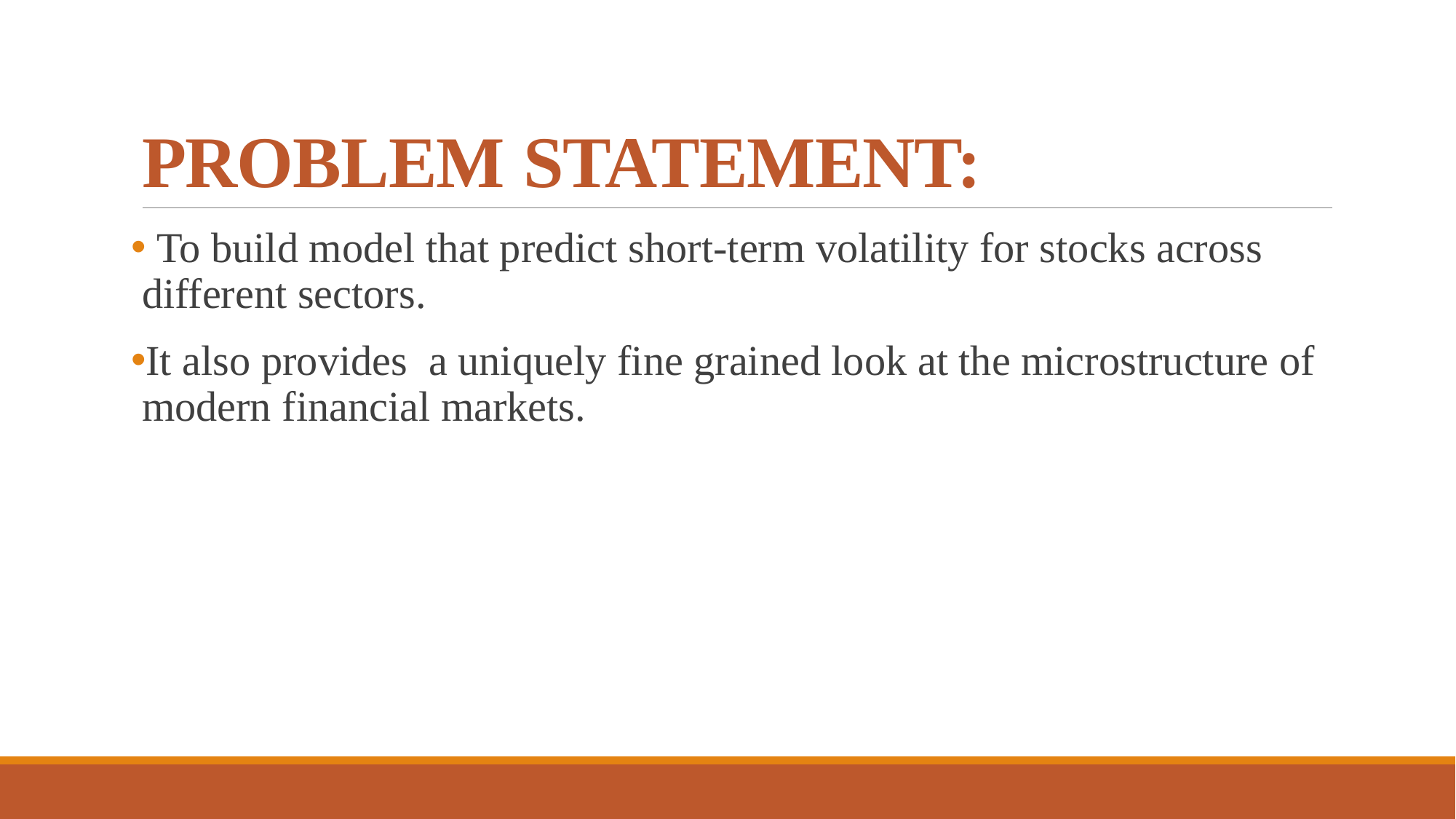

# PROBLEM STATEMENT:
 To build model that predict short-term volatility for stocks across different sectors.
It also provides  a uniquely fine grained look at the microstructure of modern financial markets.